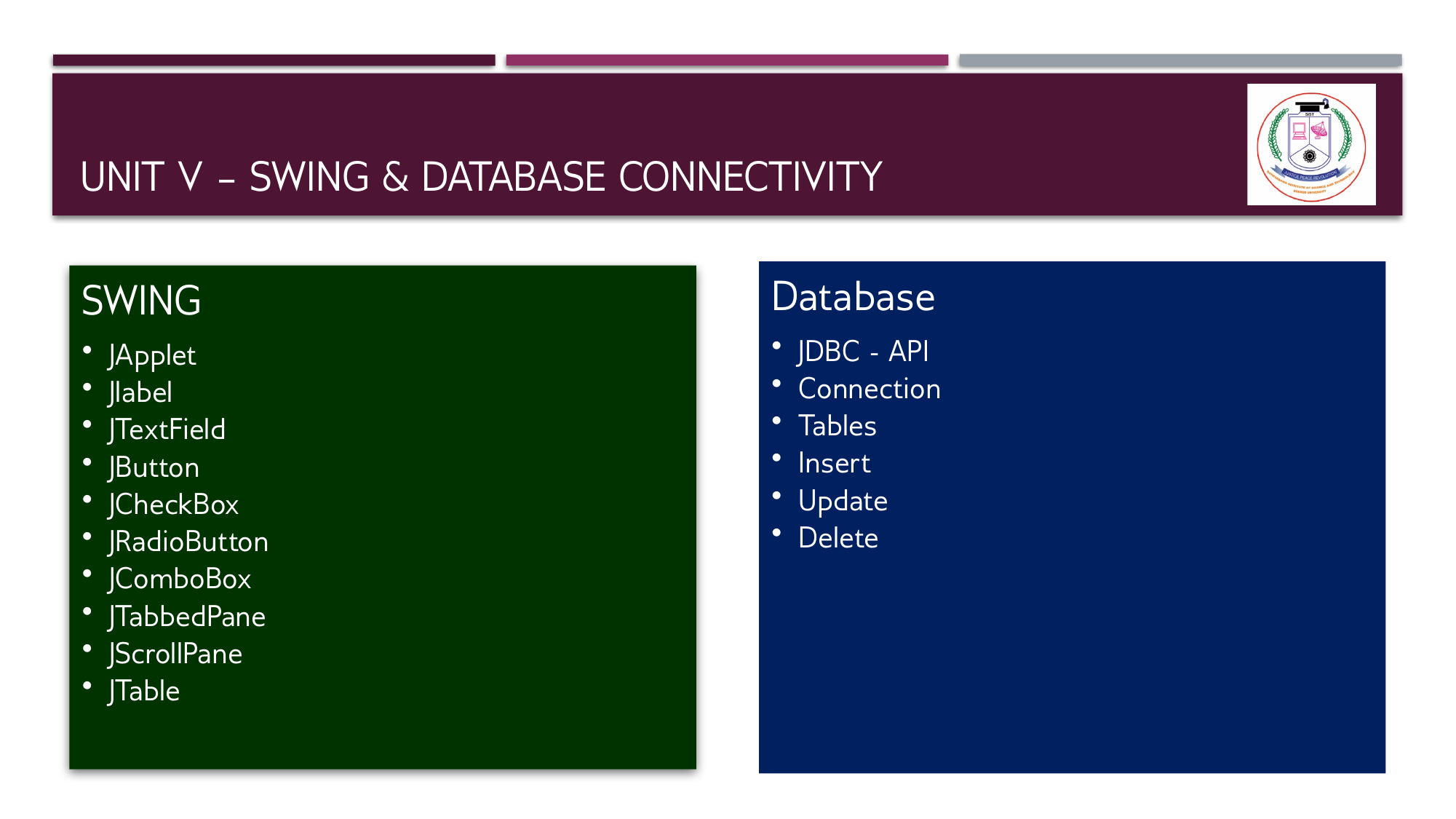

# UNIT V – SWING & DATABASE CONNECTIVITY
SWING
JApplet
Jlabel
JTextField
JButton
JCheckBox
JRadioButton
JComboBox
JTabbedPane
JScrollPane
JTable
Database
JDBC - API
Connection
Tables
Insert
Update
Delete